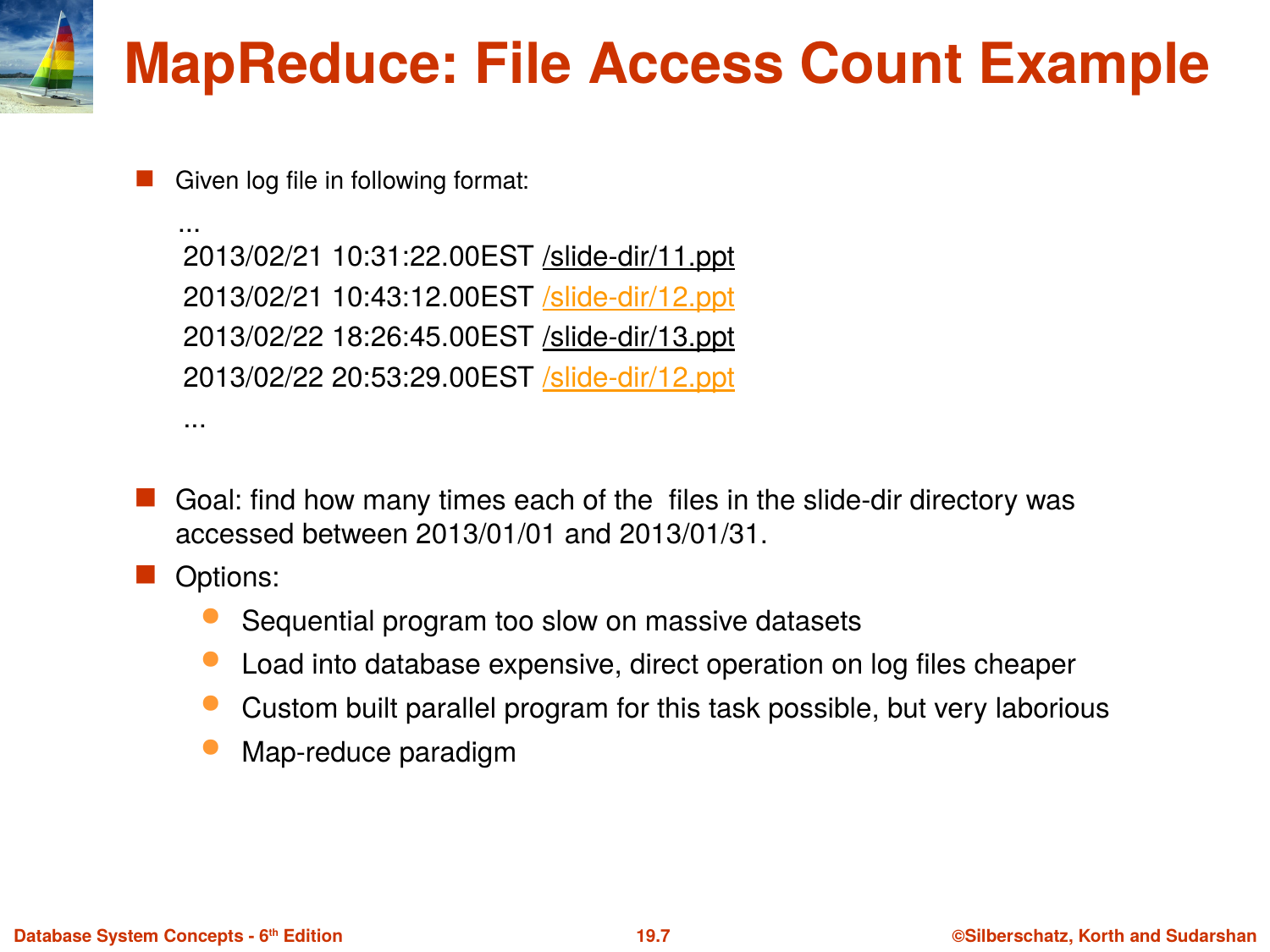

MapReduce: File Access Count Example
Given log file in following format:
     ...
 2013/02/21 10:31:22.00EST /slide-dir/11.ppt
 2013/02/21 10:43:12.00EST /slide-dir/12.ppt
 2013/02/22 18:26:45.00EST /slide-dir/13.ppt
 2013/02/22 20:53:29.00EST /slide-dir/12.ppt
 ...

Goal: find how many times each of the  files in the slide-dir directory was accessed between 2013/01/01 and 2013/01/31.
Options:
Sequential program too slow on massive datasets
Load into database expensive, direct operation on log files cheaper
Custom built parallel program for this task possible, but very laborious
Map-reduce paradigm